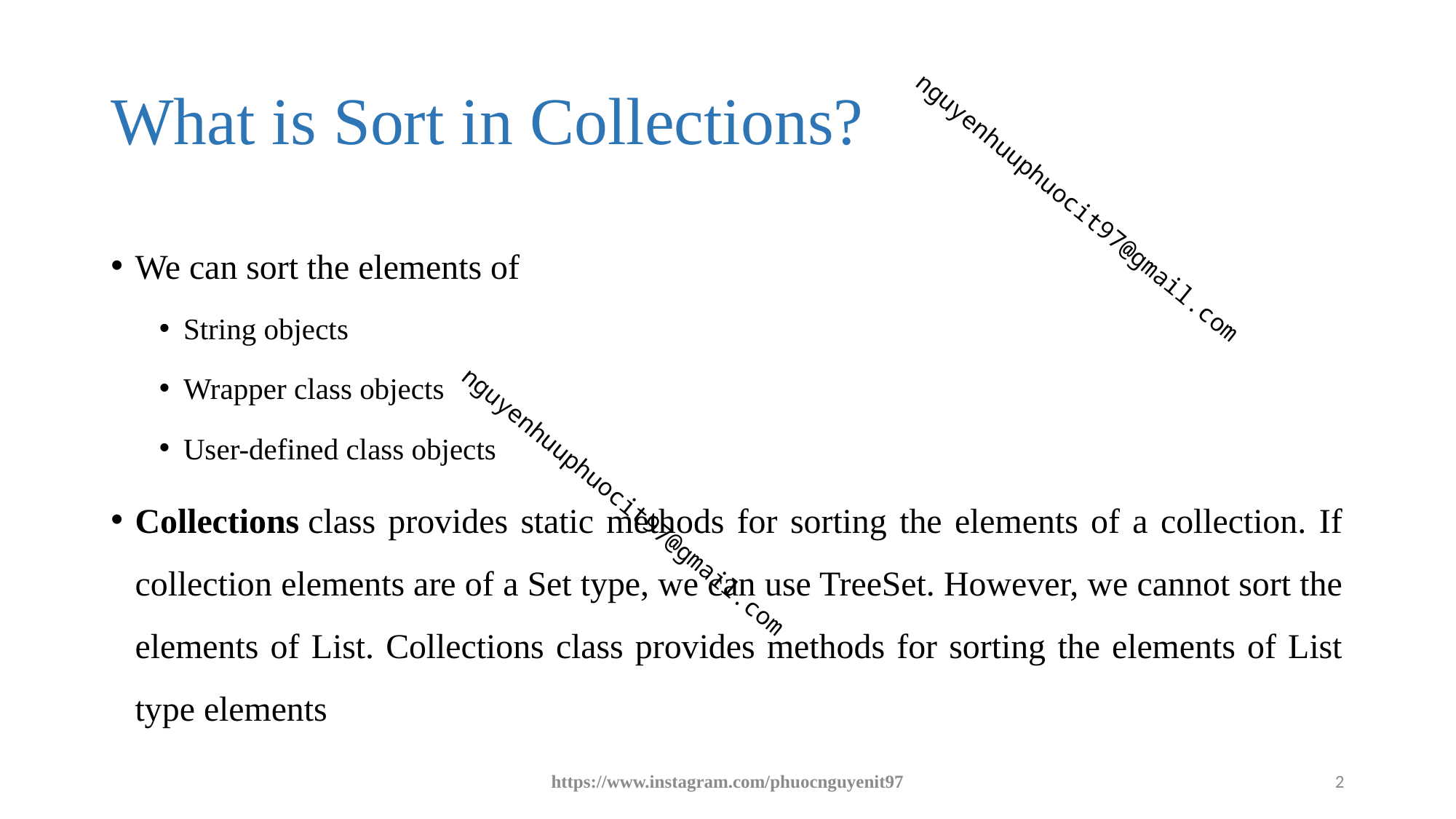

# What is Sort in Collections?
We can sort the elements of
String objects
Wrapper class objects
User-defined class objects
Collections class provides static methods for sorting the elements of a collection. If collection elements are of a Set type, we can use TreeSet. However, we cannot sort the elements of List. Collections class provides methods for sorting the elements of List type elements
https://www.instagram.com/phuocnguyenit97
2